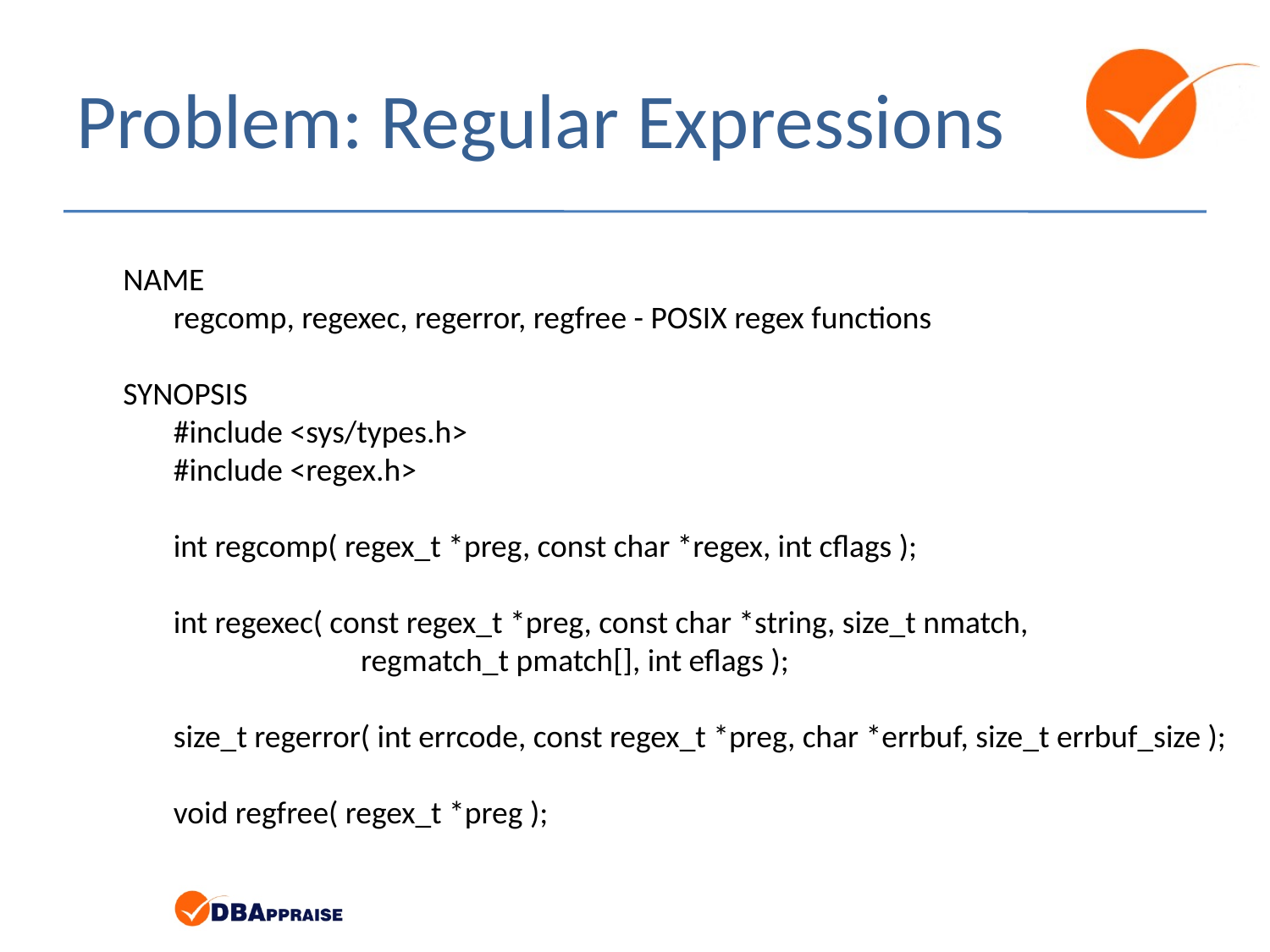

# Problem: Regular Expressions
NAME
       regcomp, regexec, regerror, regfree - POSIX regex functions

SYNOPSIS
       #include <sys/types.h>
       #include <regex.h>

       int regcomp( regex_t *preg, const char *regex, int cflags );

       int regexec( const regex_t *preg, const char *string, size_t nmatch,
                                 regmatch_t pmatch[], int eflags );

       size_t regerror( int errcode, const regex_t *preg, char *errbuf, size_t errbuf_size );

       void regfree( regex_t *preg );